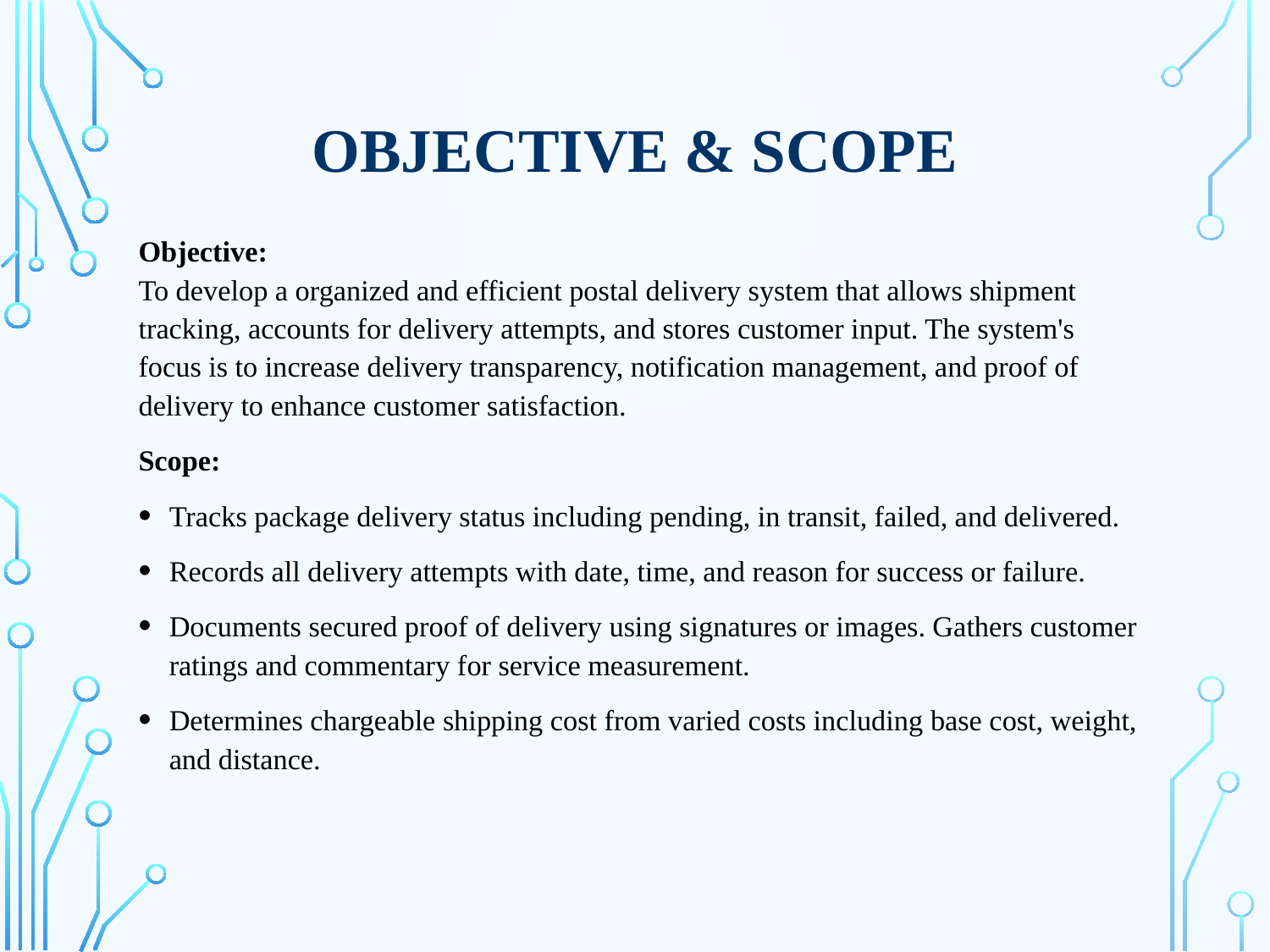

# Objective & Scope
Objective:
To develop a organized and efficient postal delivery system that allows shipment tracking, accounts for delivery attempts, and stores customer input. The system's focus is to increase delivery transparency, notification management, and proof of delivery to enhance customer satisfaction.
Scope:
Tracks package delivery status including pending, in transit, failed, and delivered.
Records all delivery attempts with date, time, and reason for success or failure.
Documents secured proof of delivery using signatures or images. Gathers customer ratings and commentary for service measurement.
Determines chargeable shipping cost from varied costs including base cost, weight, and distance.